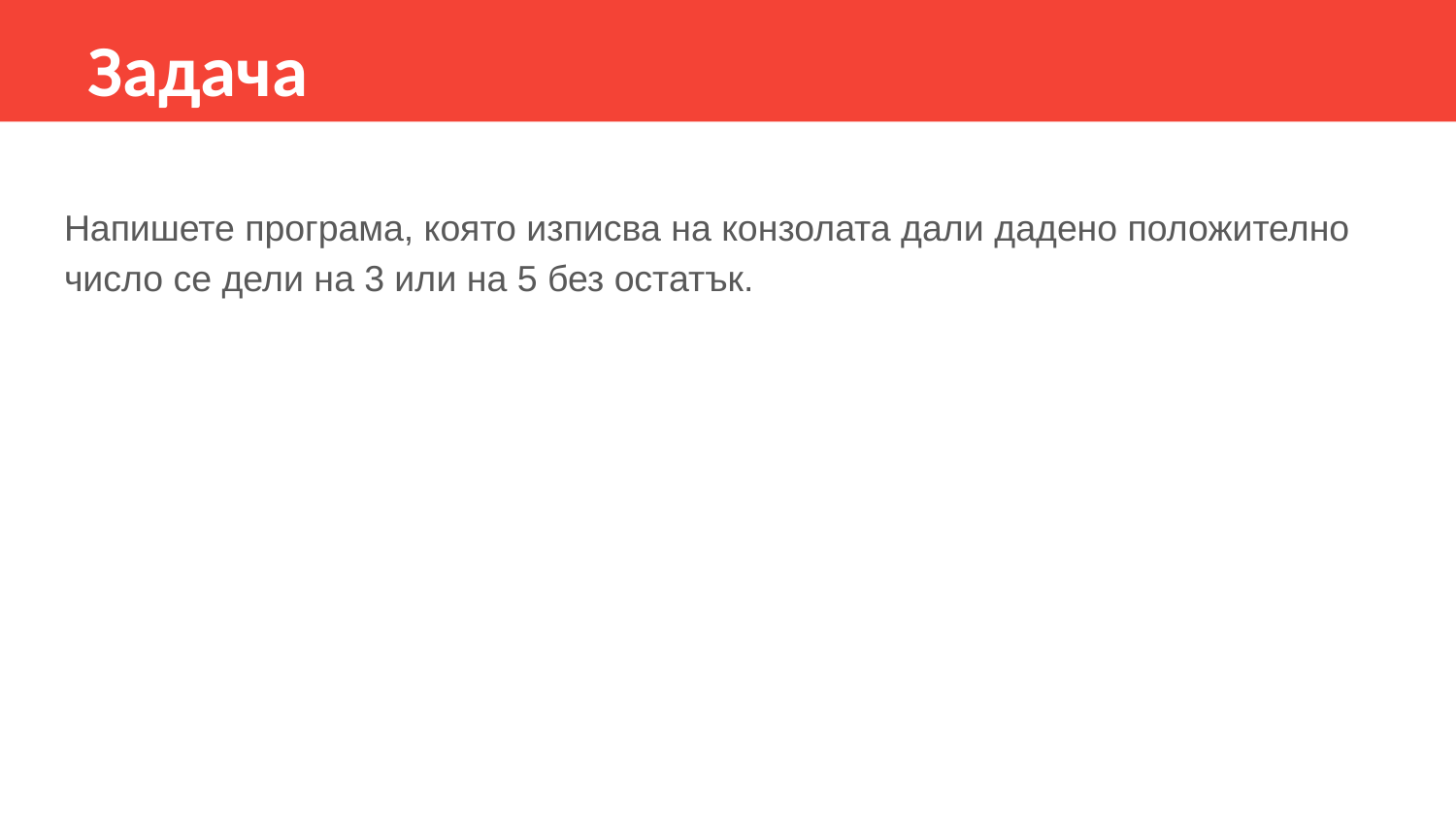

Задача
Напишете програма, която изписва на конзолата дали дадено положително число се дели на 3 или на 5 без остатък.